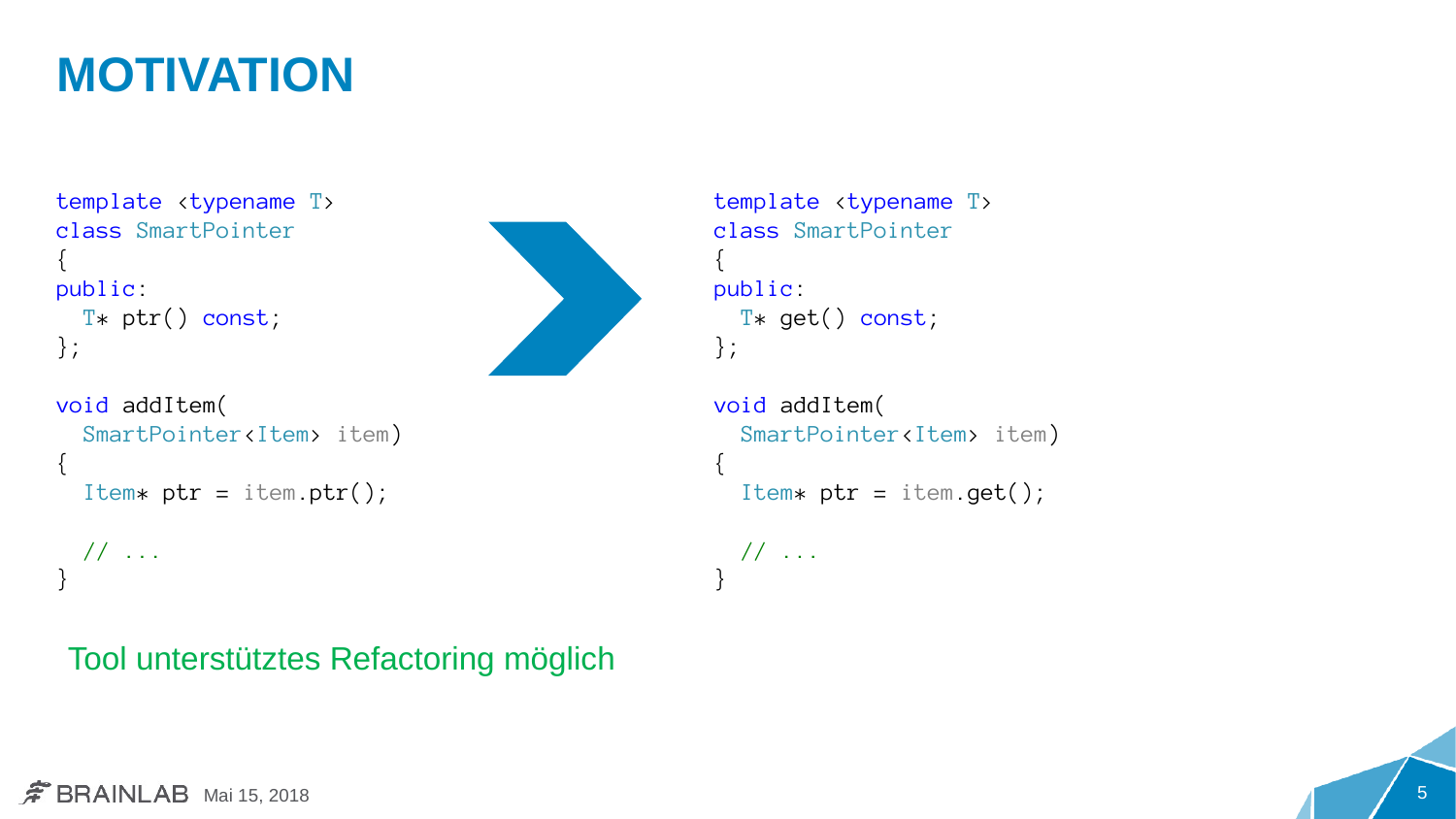

# Motivation
template <typename T>
class SmartPointer
{
public:
  T* ptr() const;
};

void addItem(
  SmartPointer<Item> item)
{
  Item* ptr = item.ptr();

  // ...
}
template <typename T>
class SmartPointer
{
public:
  T* get() const;
};

void addItem(
  SmartPointer<Item> item)
{
  Item* ptr = item.get();

  // ...
}

Tool unterstütztes Refactoring möglich